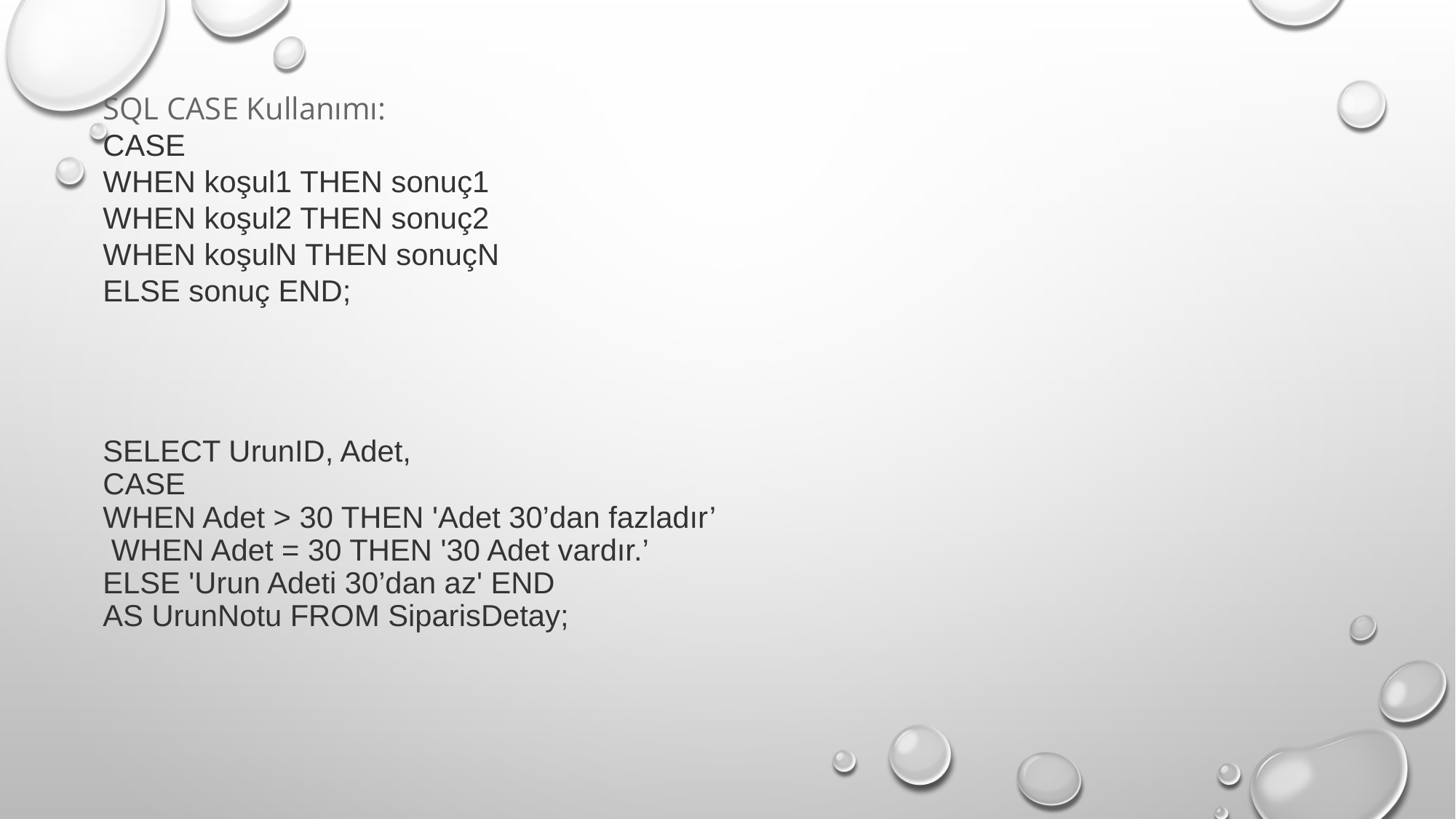

SQL CASE Kullanımı:
CASE
WHEN koşul1 THEN sonuç1
WHEN koşul2 THEN sonuç2
WHEN koşulN THEN sonuçN
ELSE sonuç END;

# SELECT UrunID, Adet, CASE WHEN Adet > 30 THEN 'Adet 30’dan fazladır’ WHEN Adet = 30 THEN '30 Adet vardır.’ ELSE 'Urun Adeti 30’dan az' END AS UrunNotu FROM SiparisDetay;